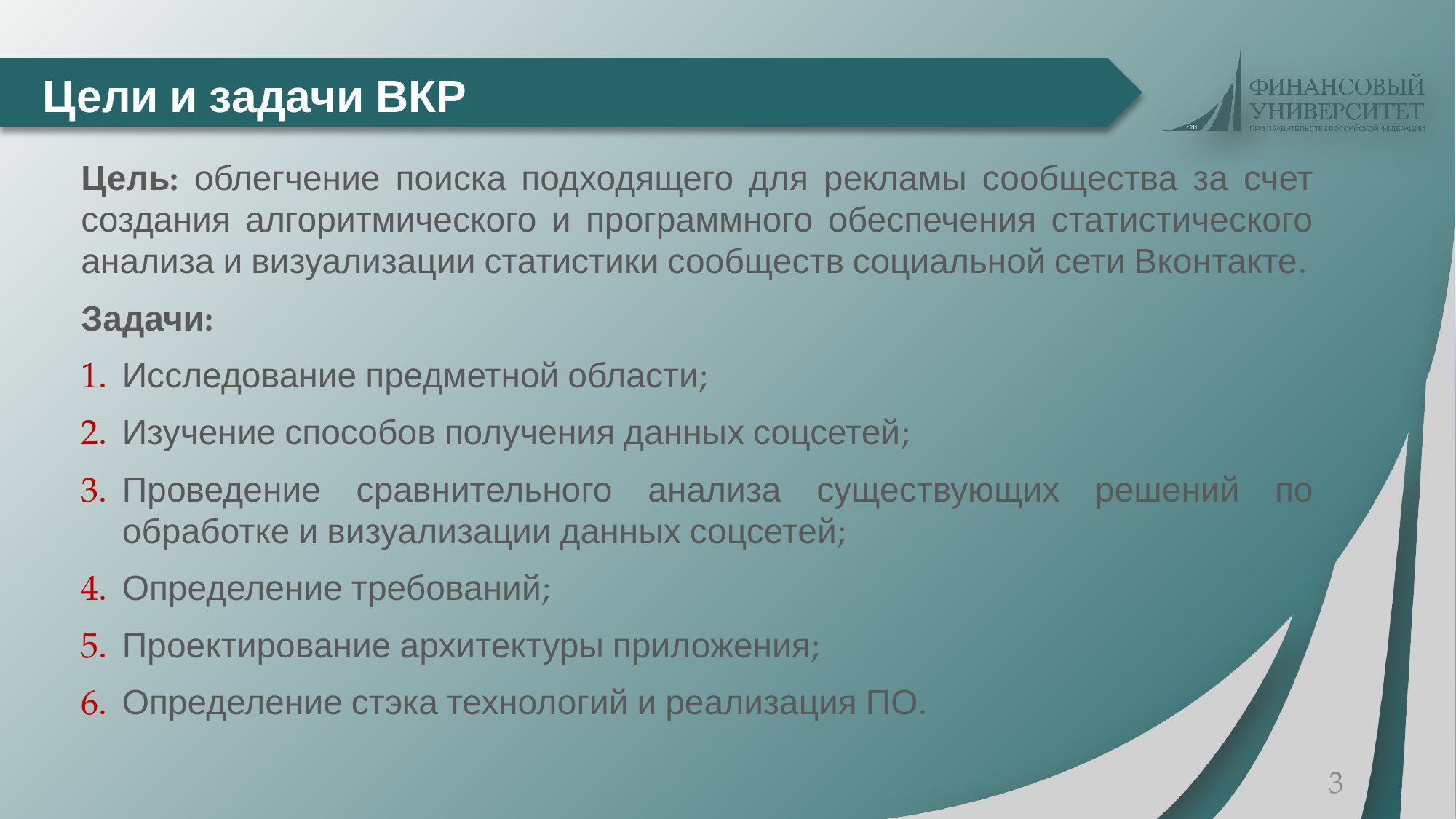

# Цели и задачи ВКР
Цель: облегчение поиска подходящего для рекламы сообщества за счет создания алгоритмического и программного обеспечения статистического анализа и визуализации статистики сообществ социальной сети Вконтакте.
Задачи:
Исследование предметной области;
Изучение способов получения данных соцсетей;
Проведение сравнительного анализа существующих решений по обработке и визуализации данных соцсетей;
Определение требований;
Проектирование архитектуры приложения;
Определение стэка технологий и реализация ПО.
3